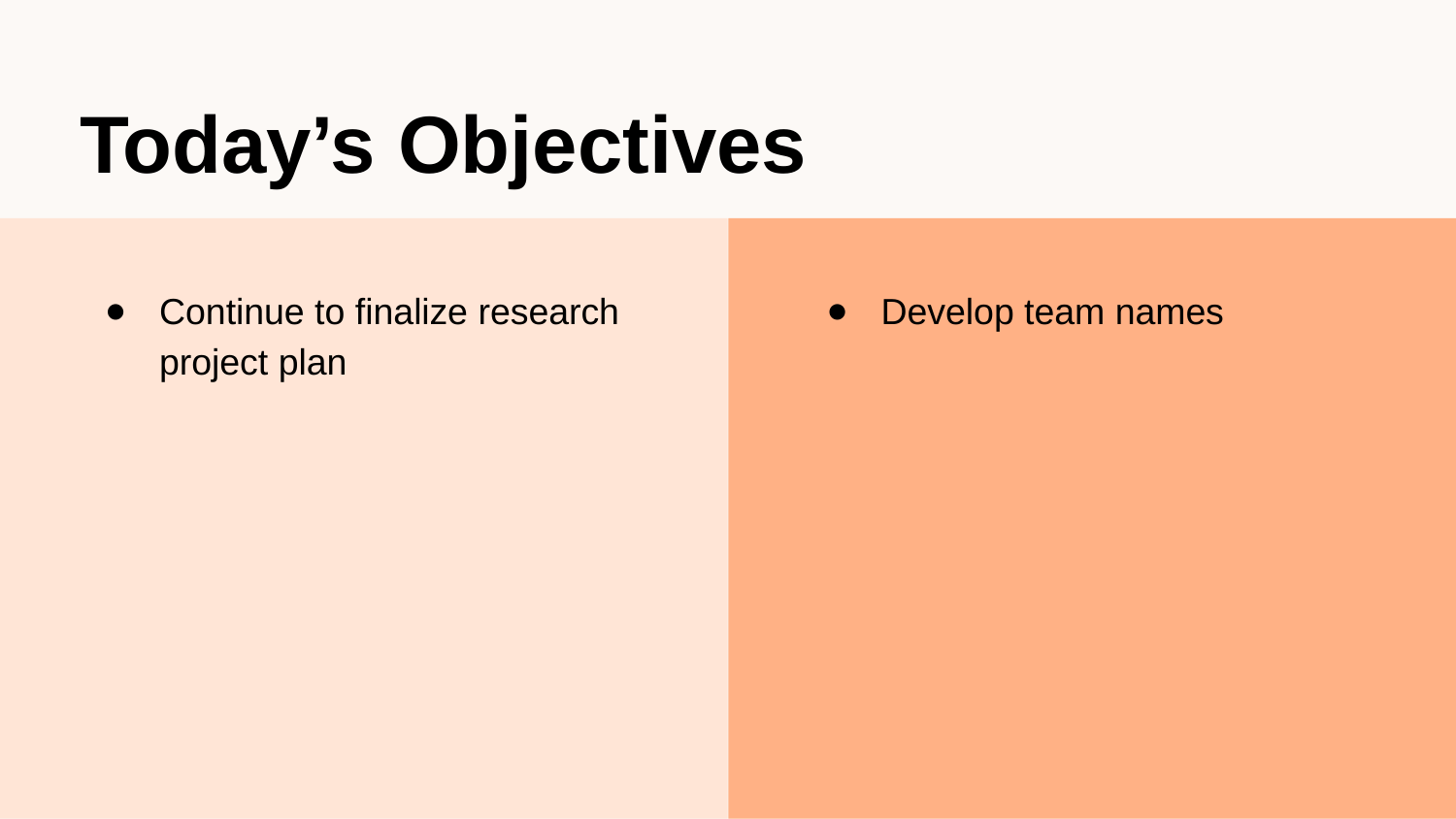

# Today’s Objectives
Continue to finalize research project plan

Develop team names